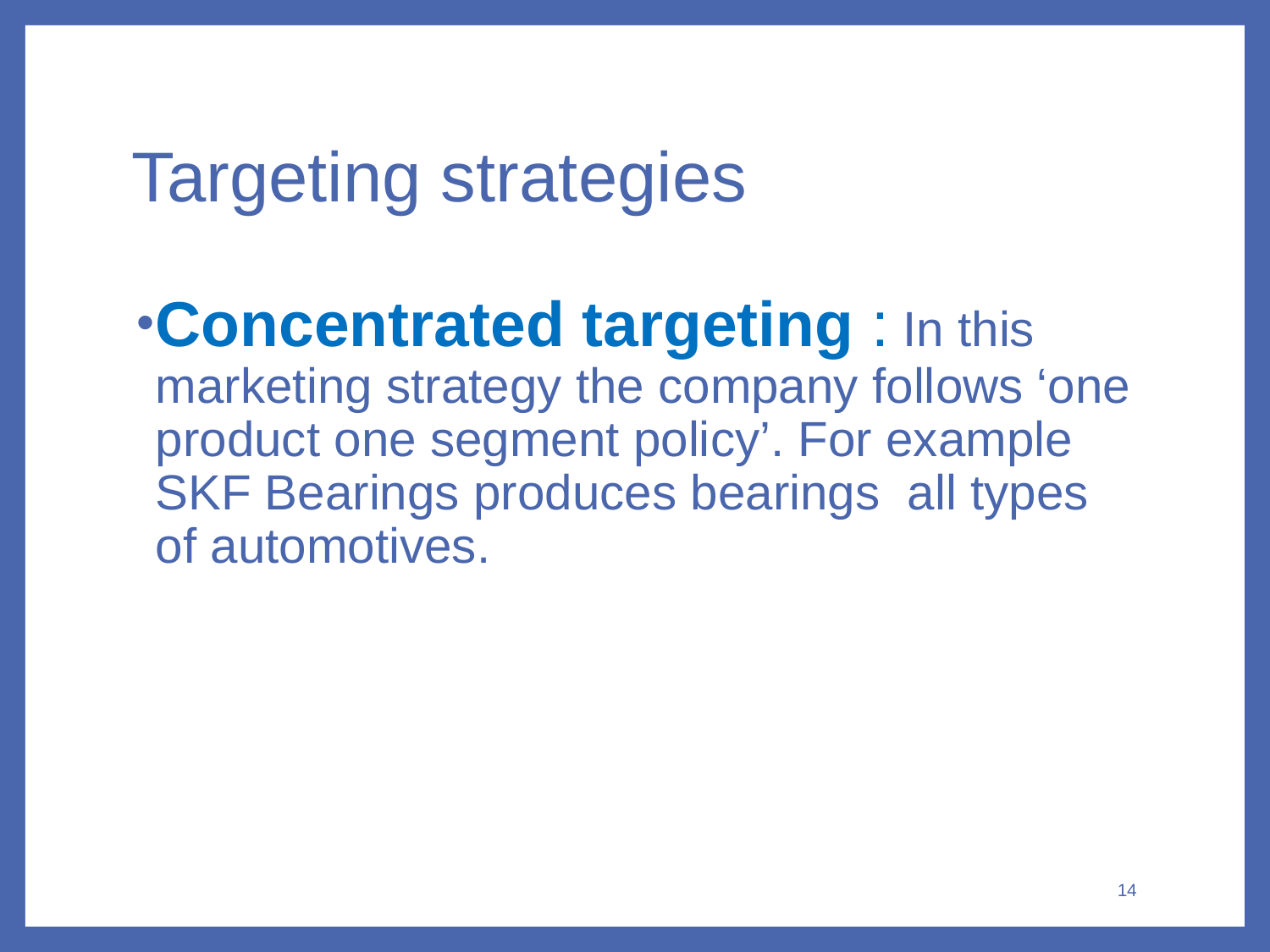

# Targeting strategies
Concentrated targeting : In this marketing strategy the company follows ‘one product one segment policy’. For example SKF Bearings produces bearings  all types of automotives.

14